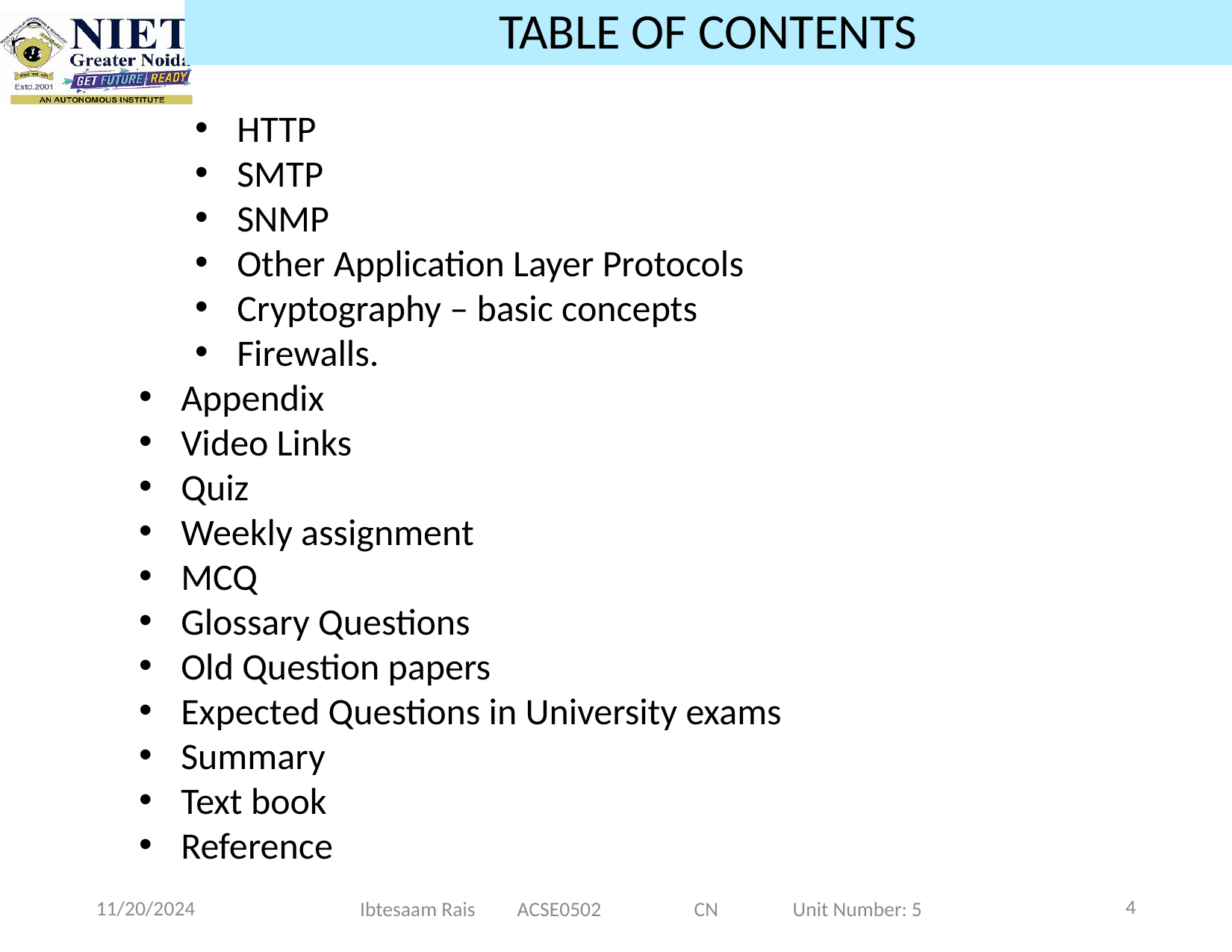

# TABLE OF CONTENTS
HTTP
SMTP
SNMP
Other Application Layer Protocols
Cryptography – basic concepts
Firewalls.
Appendix
Video Links
Quiz
Weekly assignment
MCQ
Glossary Questions
Old Question papers
Expected Questions in University exams
Summary
Text book
Reference

4
11/20/2024
Ibtesaam Rais         ACSE0502                    CN                Unit Number: 5